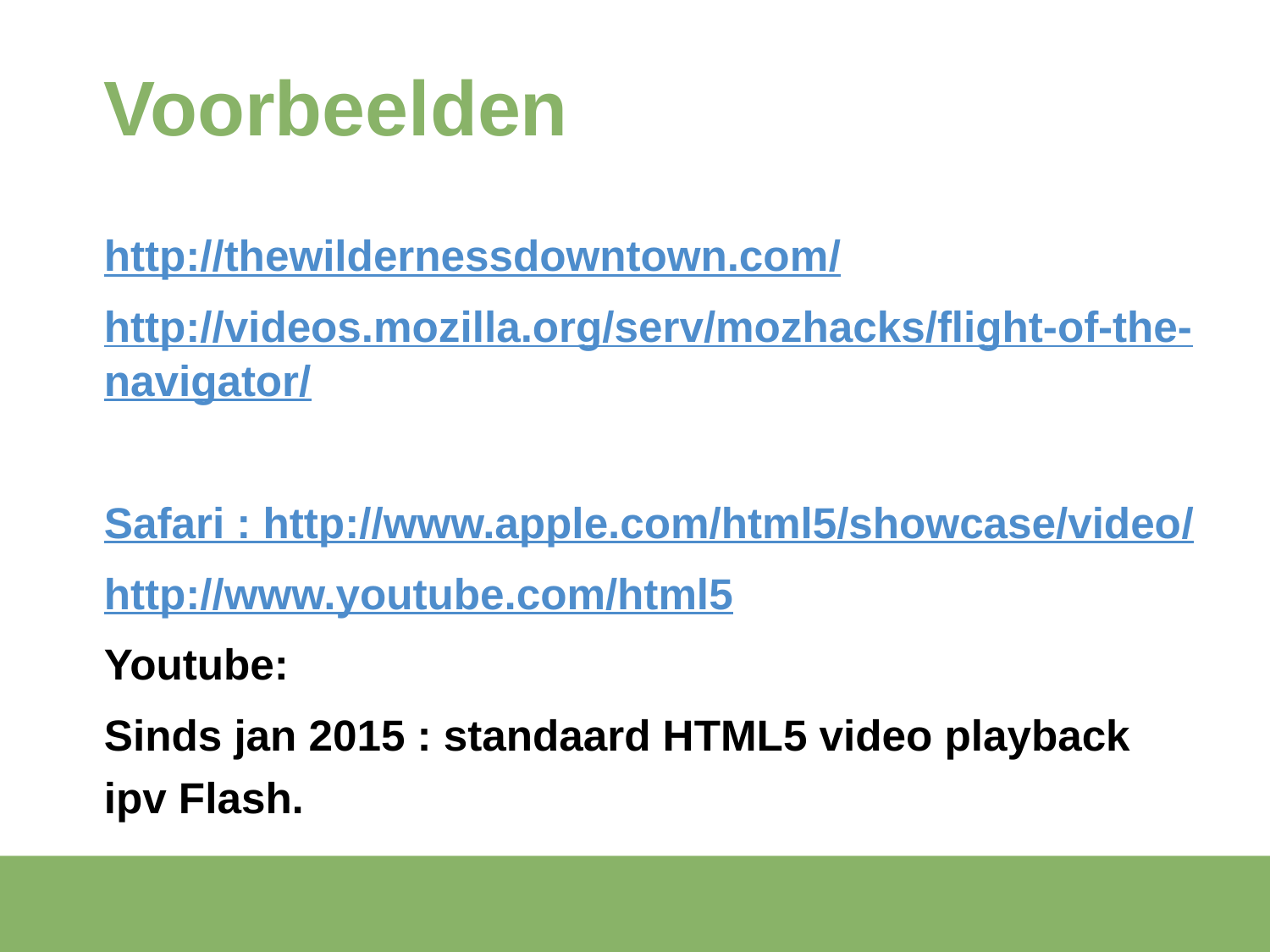

# Voorbeelden
http://thewildernessdowntown.com/
http://videos.mozilla.org/serv/mozhacks/flight-of-the-navigator/

Safari : http://www.apple.com/html5/showcase/video/
http://www.youtube.com/html5
Youtube:
Sinds jan 2015 : standaard HTML5 video playback ipv Flash.